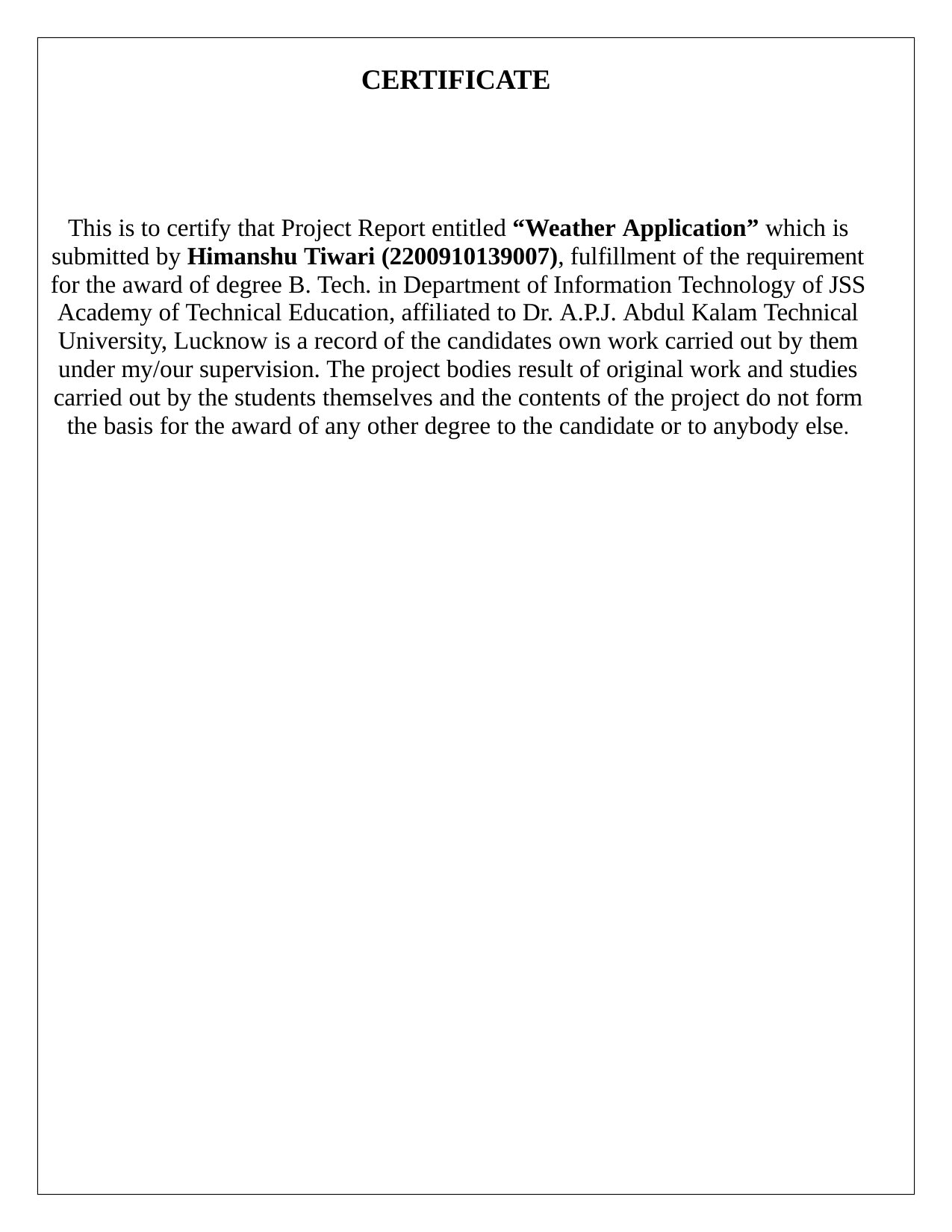

CERTIFICATE
This is to certify that Project Report entitled “Weather Application” which is submitted by Himanshu Tiwari (2200910139007), fulfillment of the requirement for the award of degree B. Tech. in Department of Information Technology of JSS Academy of Technical Education, affiliated to Dr. A.P.J. Abdul Kalam Technical University, Lucknow is a record of the candidates own work carried out by them under my/our supervision. The project bodies result of original work and studies carried out by the students themselves and the contents of the project do not form the basis for the award of any other degree to the candidate or to anybody else.